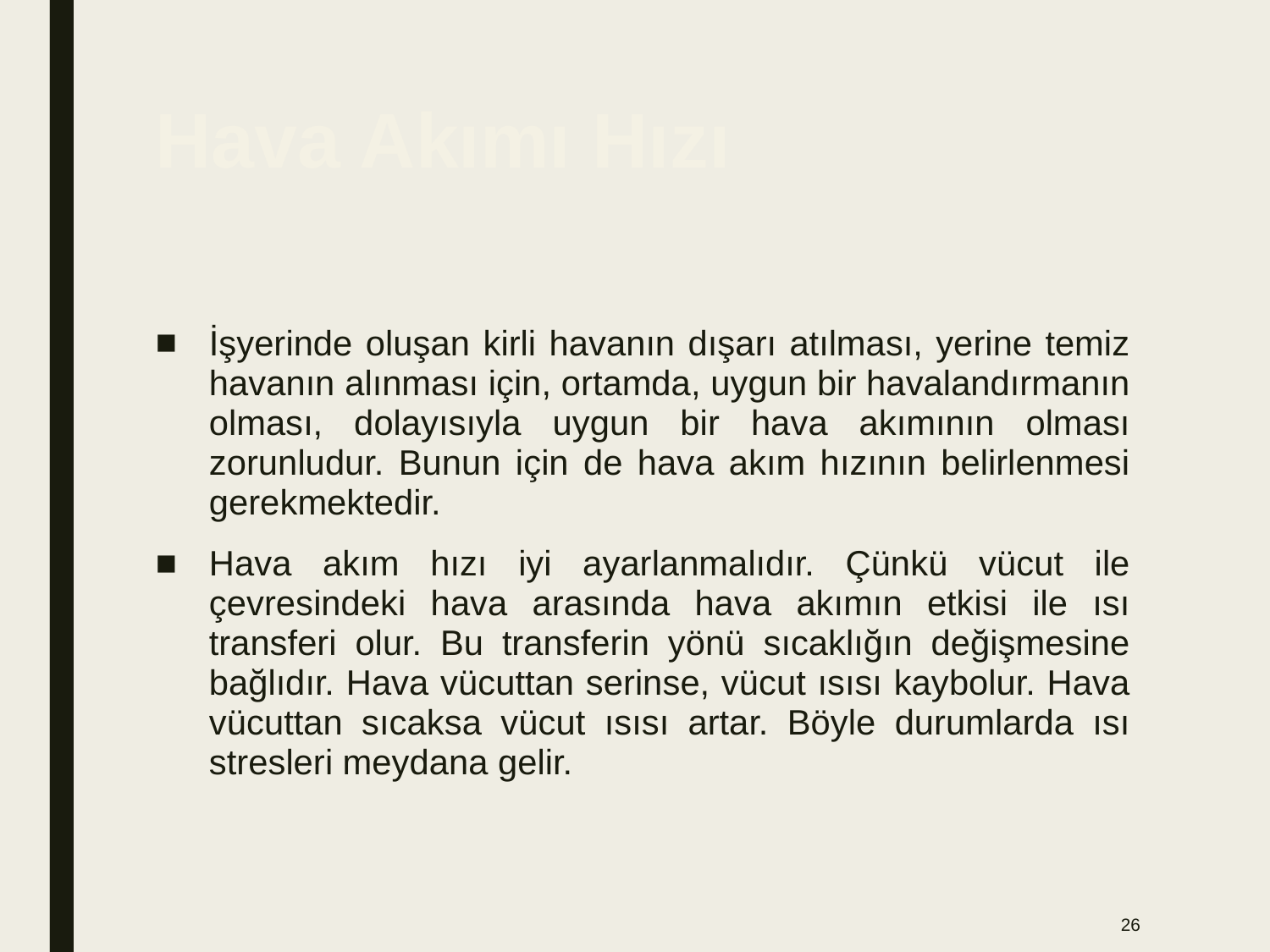

26
# Hava Akımı Hızı
İşyerinde oluşan kirli havanın dışarı atılması, yerine temiz havanın alınması için, ortamda, uygun bir havalandırmanın olması, dolayısıyla uygun bir hava akımının olması zorunludur. Bunun için de hava akım hızının belirlenmesi gerekmektedir.
Hava akım hızı iyi ayarlanmalıdır. Çünkü vücut ile çevresindeki hava arasında hava akımın etkisi ile ısı transferi olur. Bu transferin yönü sıcaklığın değişmesine bağlıdır. Hava vücuttan serinse, vücut ısısı kaybolur. Hava vücuttan sıcaksa vücut ısısı artar. Böyle durumlarda ısı stresleri meydana gelir.